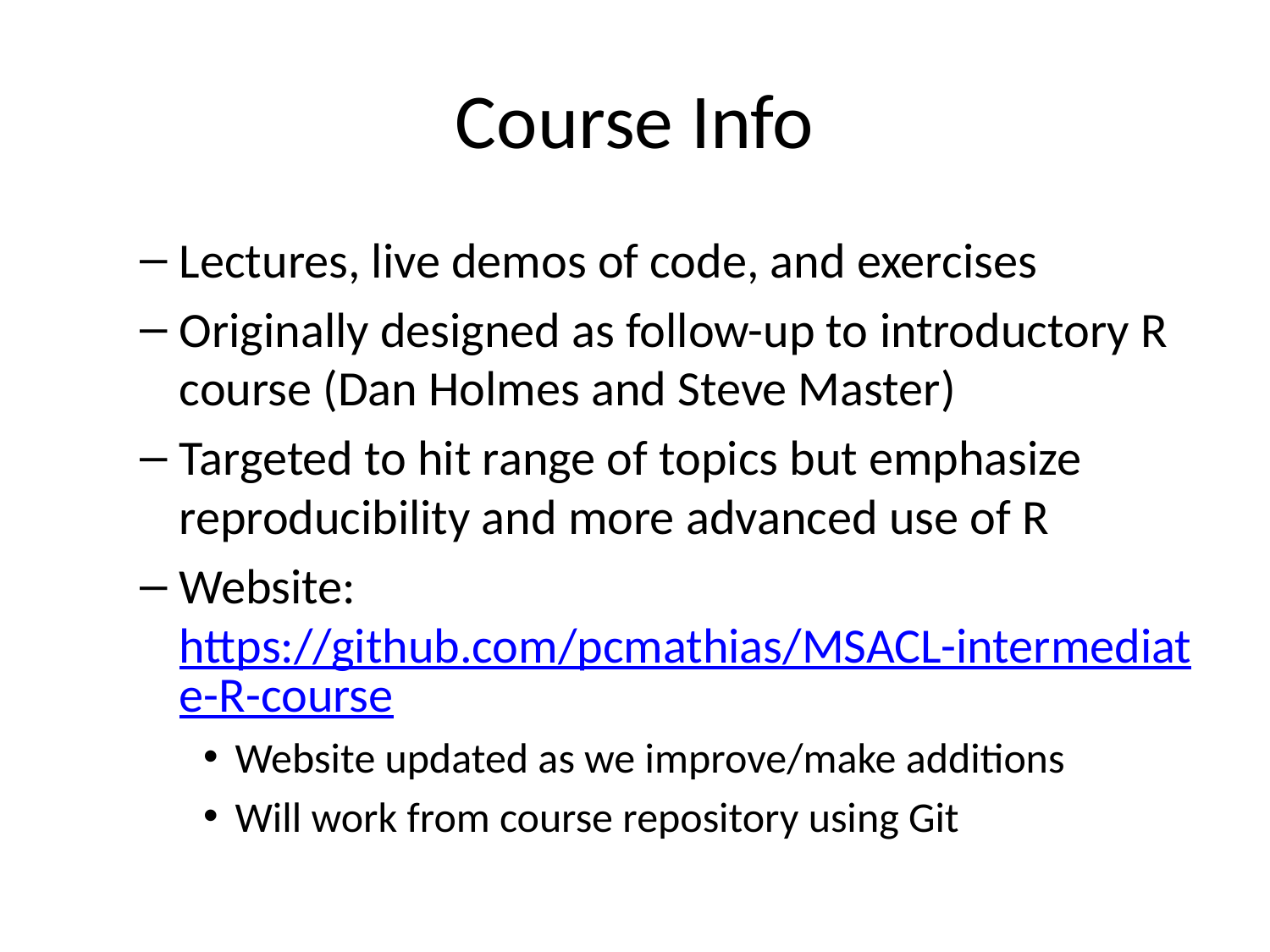

# Course Info
Lectures, live demos of code, and exercises
Originally designed as follow-up to introductory R course (Dan Holmes and Steve Master)
Targeted to hit range of topics but emphasize reproducibility and more advanced use of R
Website: https://github.com/pcmathias/MSACL-intermediate-R-course
Website updated as we improve/make additions
Will work from course repository using Git